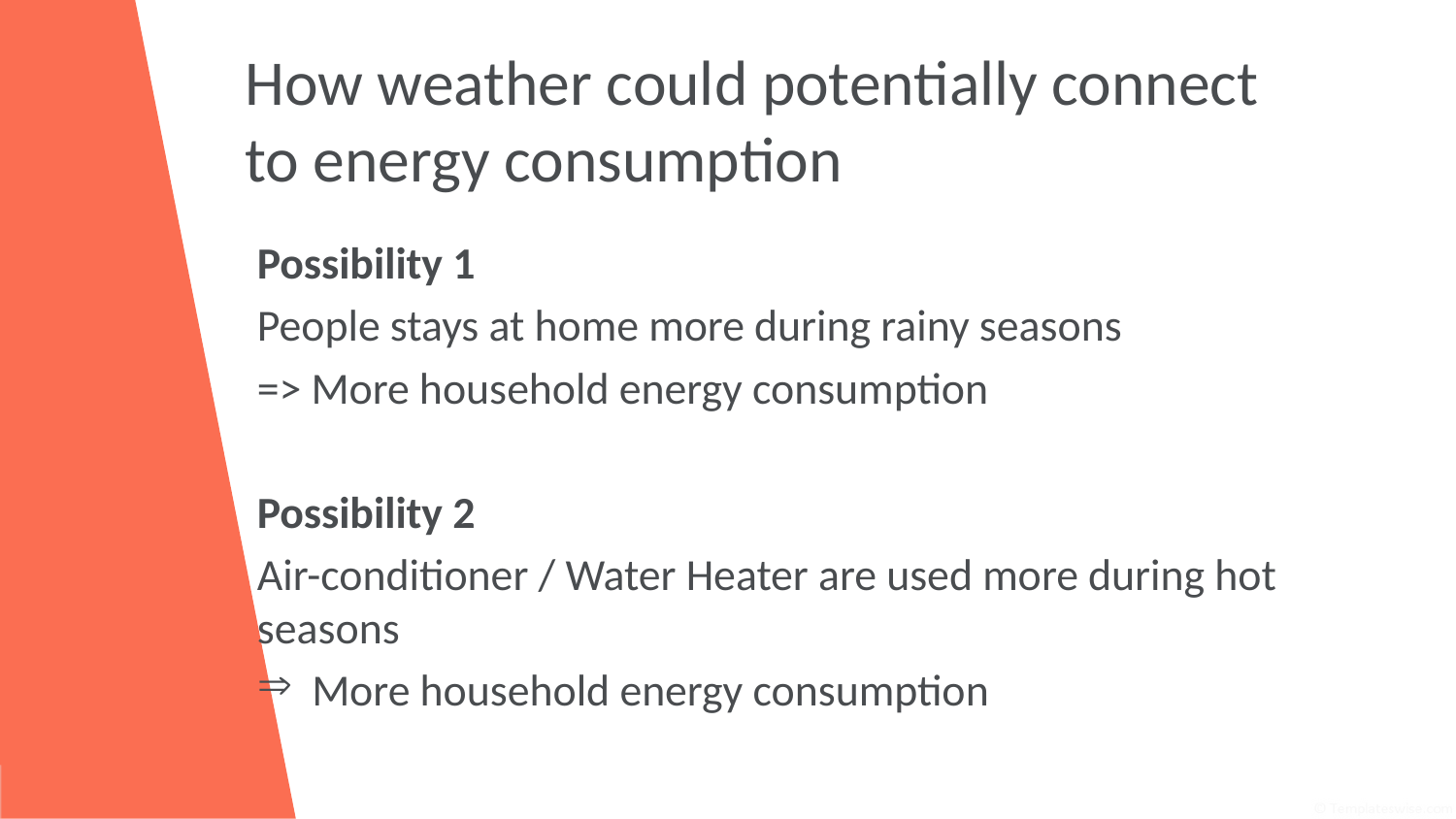

# How weather could potentially connect to energy consumption
Possibility 1
People stays at home more during rainy seasons
=> More household energy consumption

Possibility 2
Air-conditioner / Water Heater are used more during hot seasons
More household energy consumption